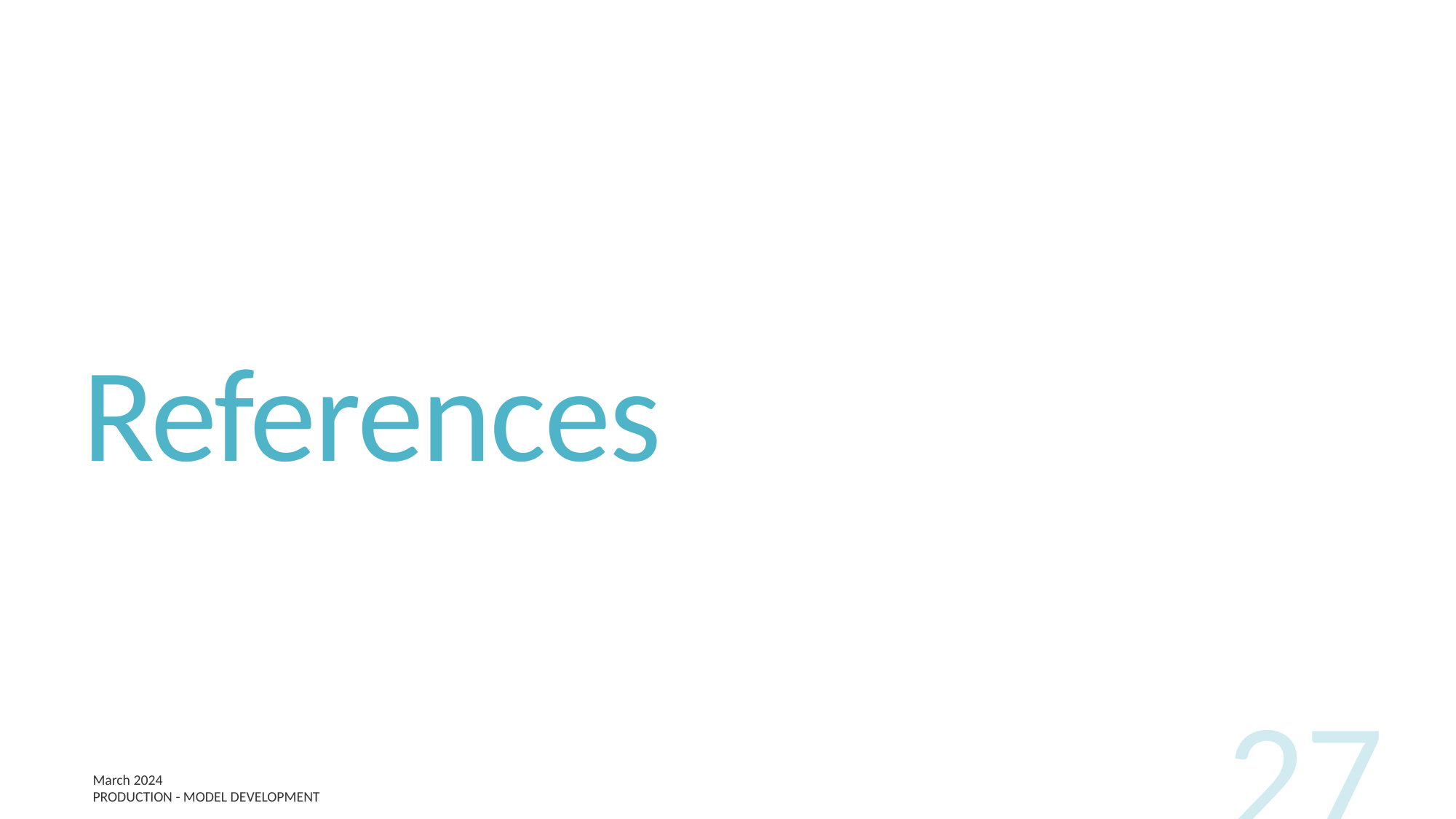

# References
27
March 2024
Production - Model Development